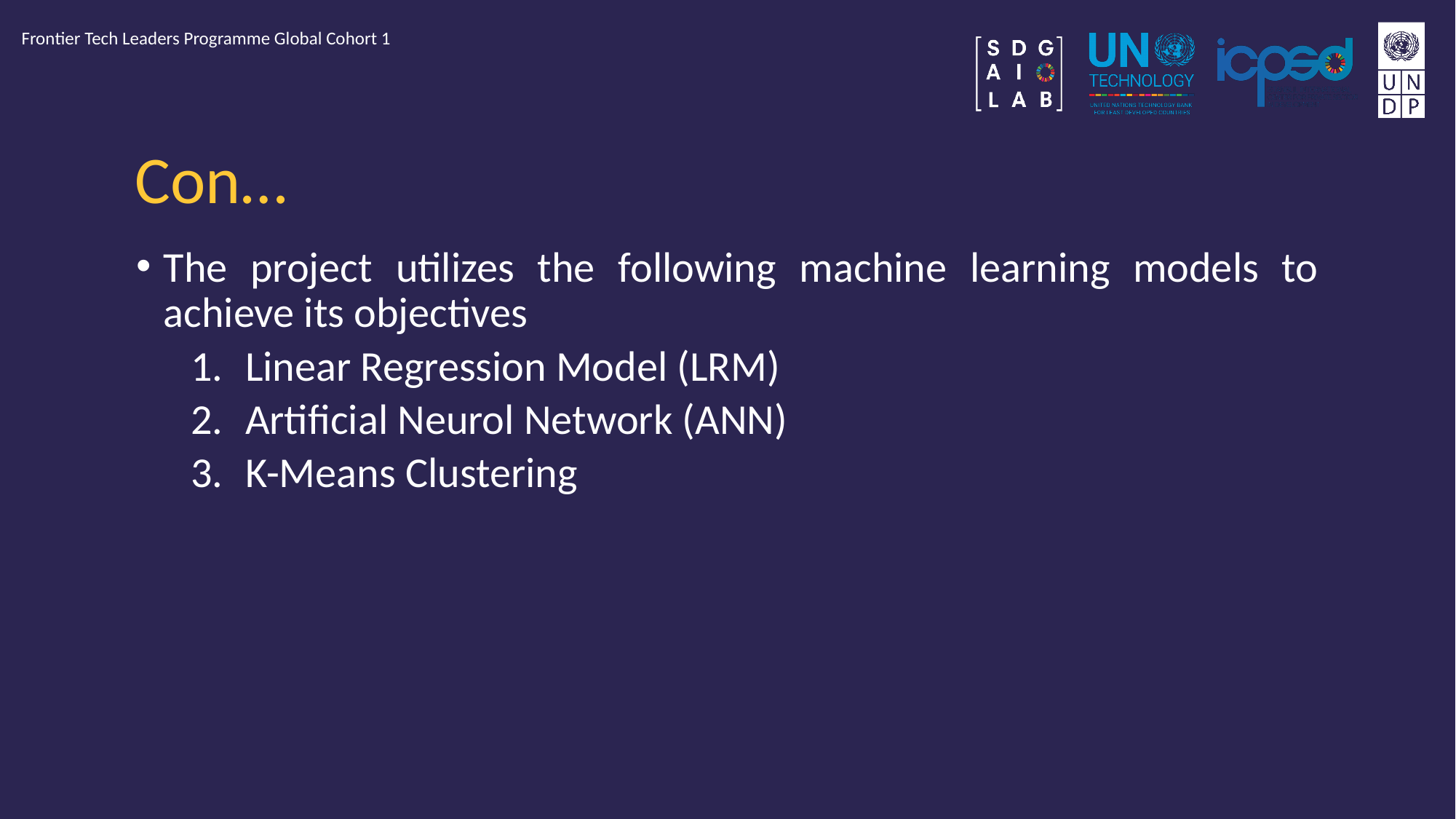

Frontier Tech Leaders Programme Global Cohort 1
# Con…

The project utilizes the following machine learning models to achieve its objectives
Linear Regression Model (LRM)
Artificial Neurol Network (ANN)
K-Means Clustering